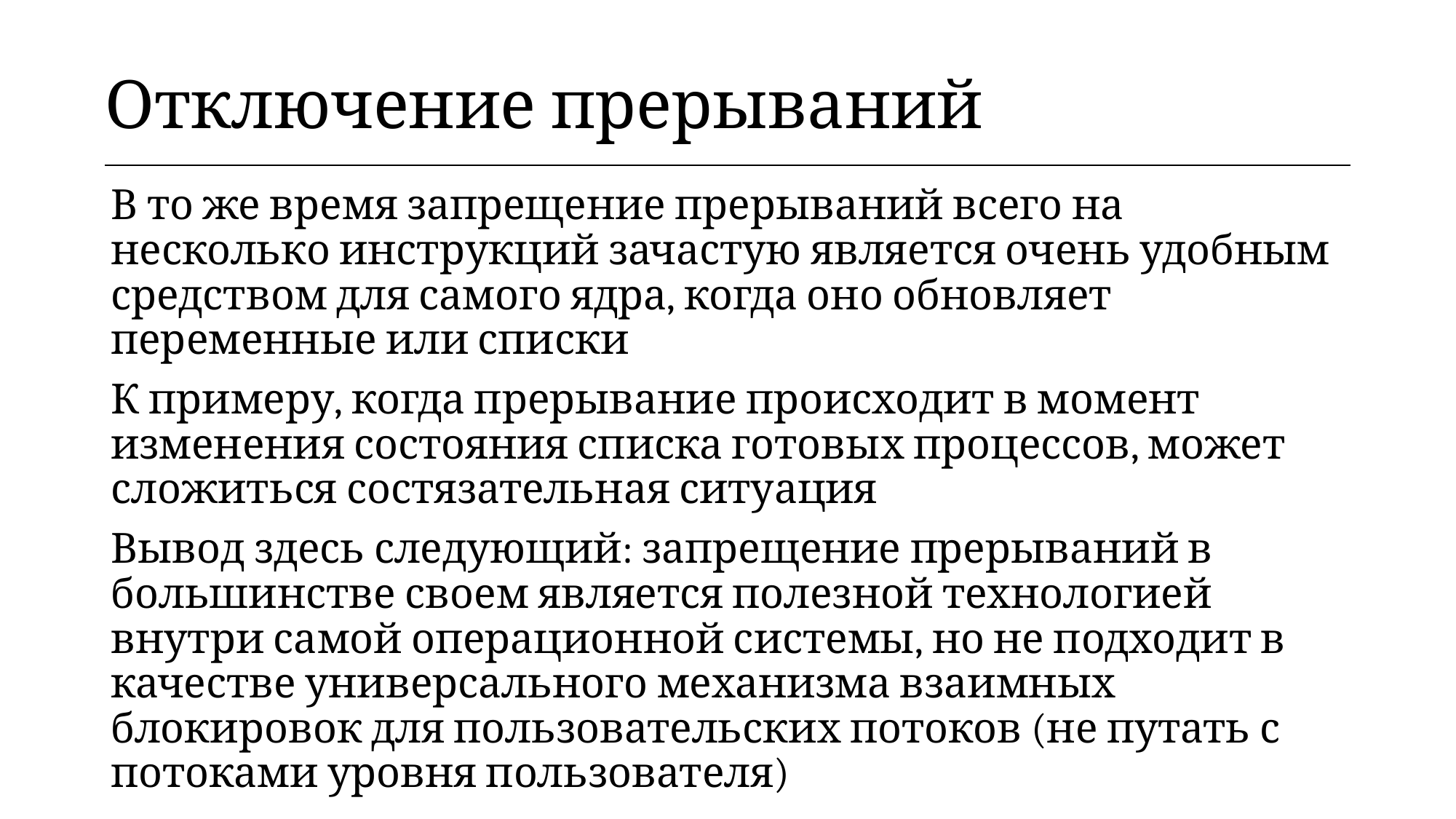

| Отключение прерываний |
| --- |
В то же время запрещение прерываний всего на несколько инструкций зачастую является очень удобным средством для самого ядра, когда оно обновляет переменные или списки
К примеру, когда прерывание происходит в момент изменения состояния списка готовых процессов, может сложиться состязательная ситуация
Вывод здесь следующий: запрещение прерываний в большинстве своем является полезной технологией внутри самой операционной системы, но не подходит в качестве универсального механизма взаимных блокировок для пользовательских потоков (не путать с потоками уровня пользователя)